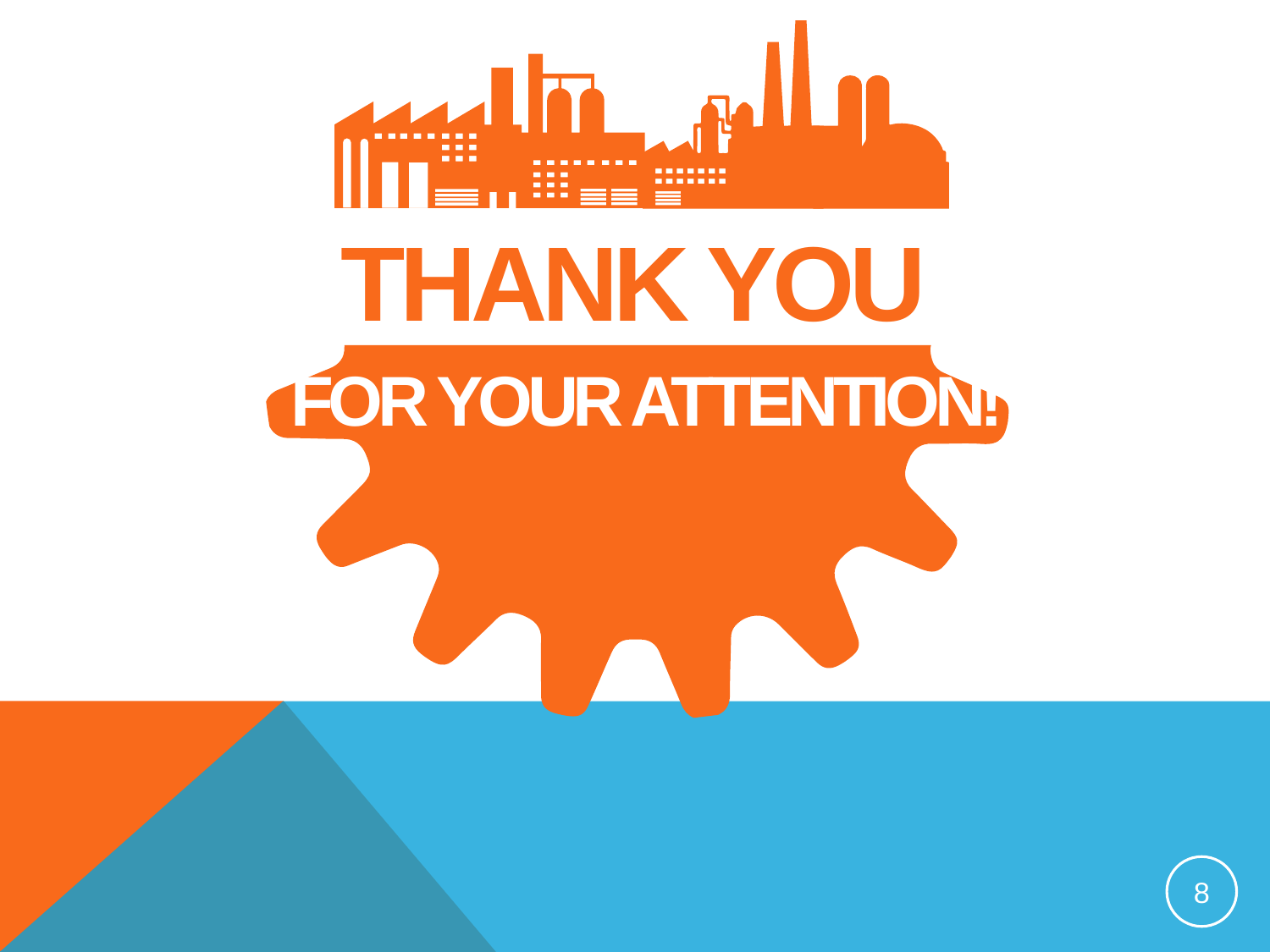

THANK YOU

FOR YOUR ATTENTION!
FOR YOUR ATTENTION!
8